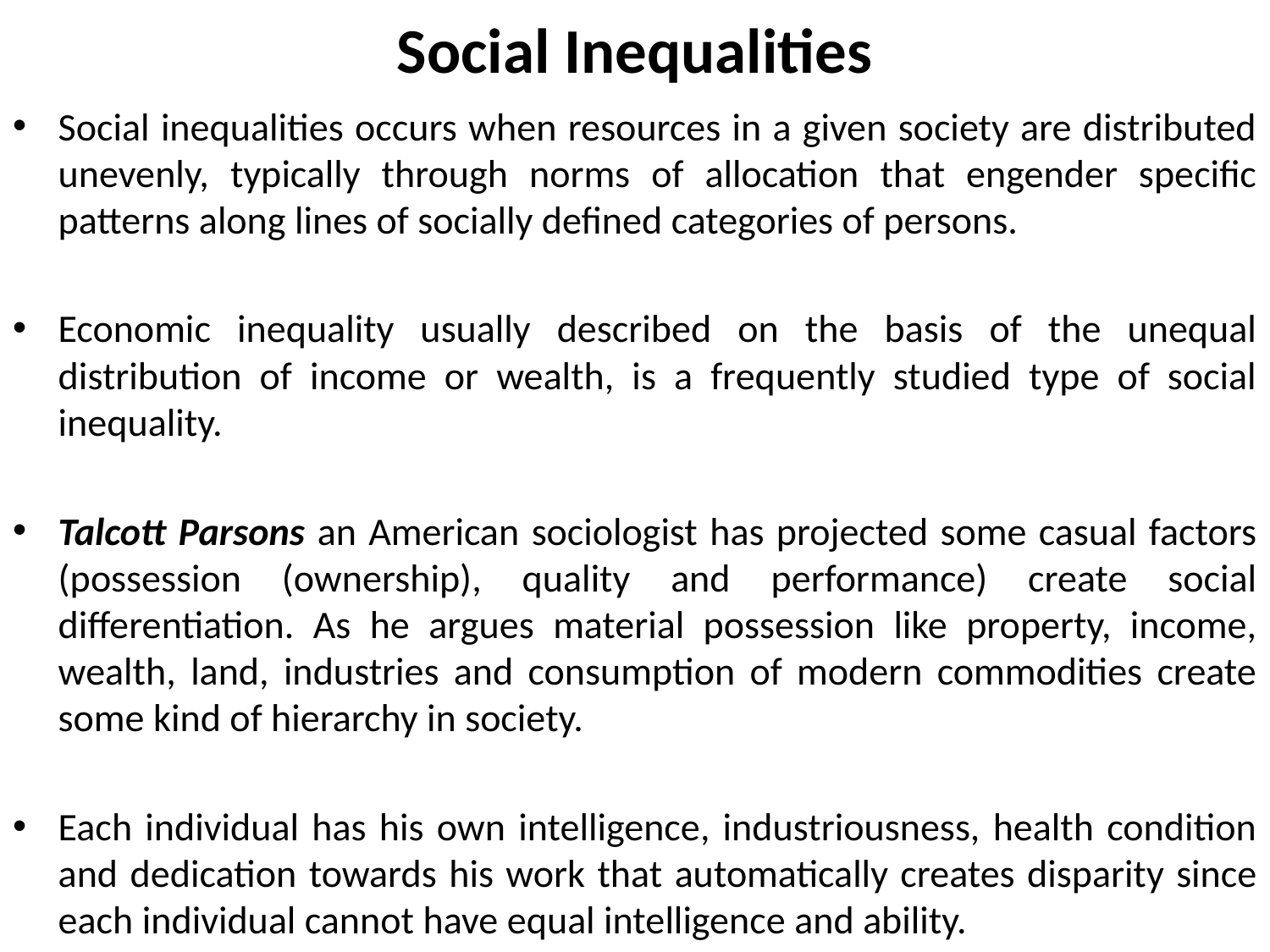

# Social Inequalities
Social inequalities occurs when resources in a given society are distributed unevenly, typically through norms of allocation that engender specific patterns along lines of socially defined categories of persons.

Economic inequality usually described on the basis of the unequal distribution of income or wealth, is a frequently studied type of social inequality.

Talcott Parsons an American sociologist has projected some casual factors (possession (ownership), quality and performance) create social differentiation. As he argues material possession like property, income, wealth, land, industries and consumption of modern commodities create some kind of hierarchy in society.

Each individual has his own intelligence, industriousness, health condition and dedication towards his work that automatically creates disparity since each individual cannot have equal intelligence and ability.